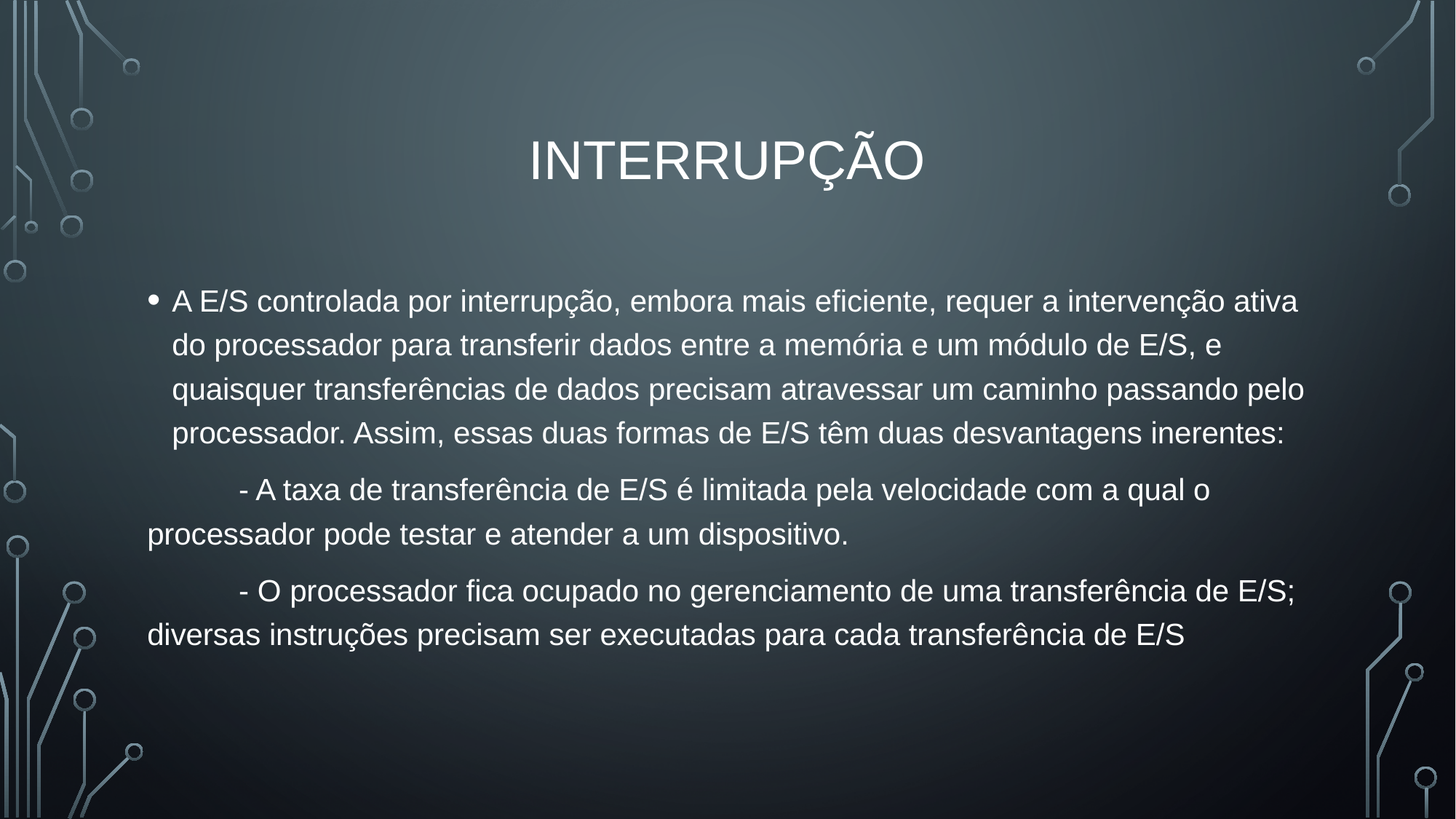

# interrupção
A E/S controlada por interrupção, embora mais eficiente, requer a intervenção ativa do processador para transferir dados entre a memória e um módulo de E/S, e quaisquer transferências de dados precisam atravessar um caminho passando pelo processador. Assim, essas duas formas de E/S têm duas desvantagens inerentes:
	- A taxa de transferência de E/S é limitada pela velocidade com a qual o processador pode testar e atender a um dispositivo.
	- O processador fica ocupado no gerenciamento de uma transferência de E/S; diversas instruções precisam ser executadas para cada transferência de E/S